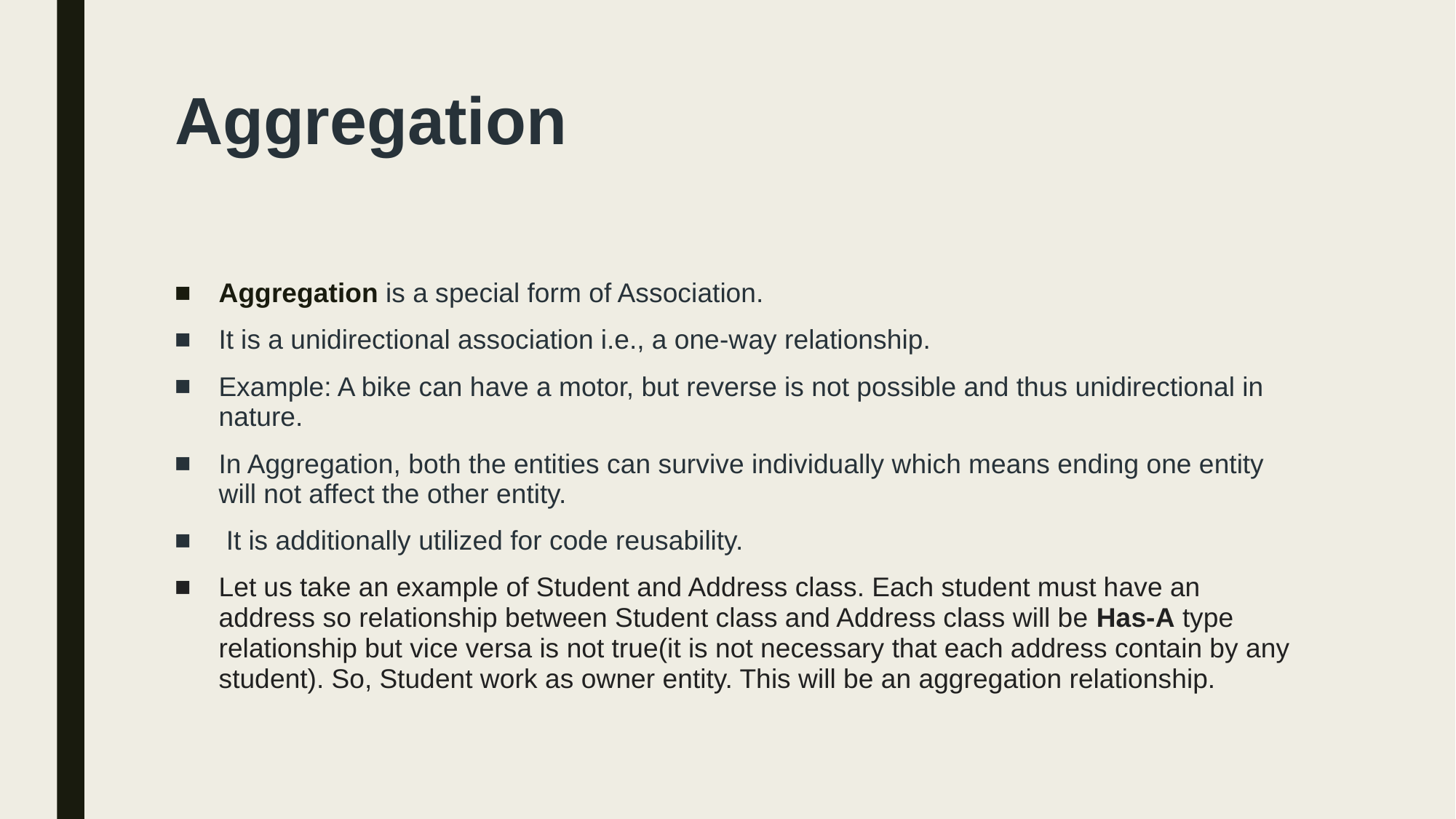

# Aggregation
Aggregation is a special form of Association.
It is a unidirectional association i.e., a one-way relationship.
Example: A bike can have a motor, but reverse is not possible and thus unidirectional in nature.
In Aggregation, both the entities can survive individually which means ending one entity will not affect the other entity.
 It is additionally utilized for code reusability.
Let us take an example of Student and Address class. Each student must have an address so relationship between Student class and Address class will be Has-A type relationship but vice versa is not true(it is not necessary that each address contain by any student). So, Student work as owner entity. This will be an aggregation relationship.